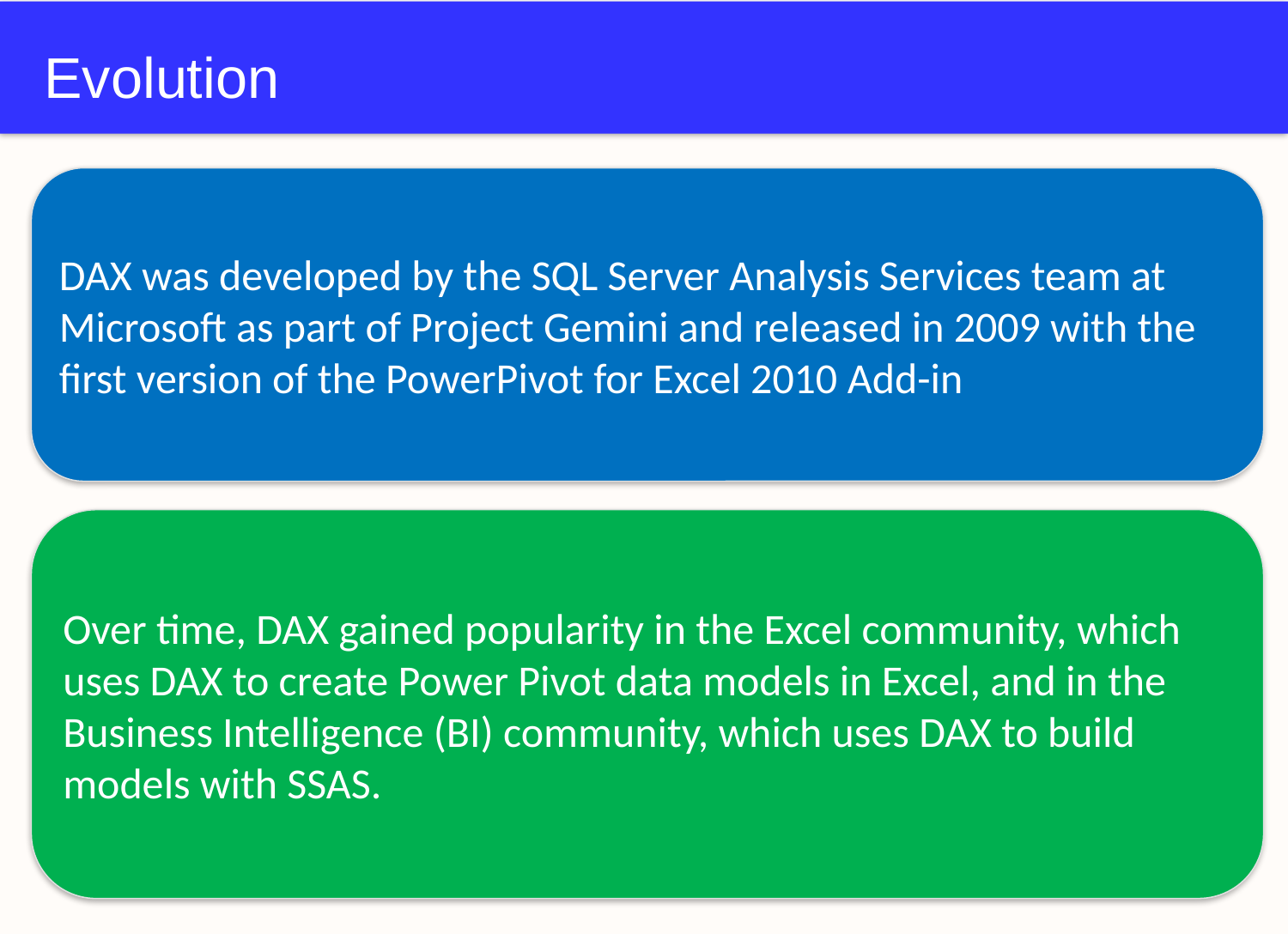

# Evolution
DAX was developed by the SQL Server Analysis Services team at Microsoft as part of Project Gemini and released in 2009 with the first version of the PowerPivot for Excel 2010 Add-in
Over time, DAX gained popularity in the Excel community, which uses DAX to create Power Pivot data models in Excel, and in the Business Intelligence (BI) community, which uses DAX to build models with SSAS.